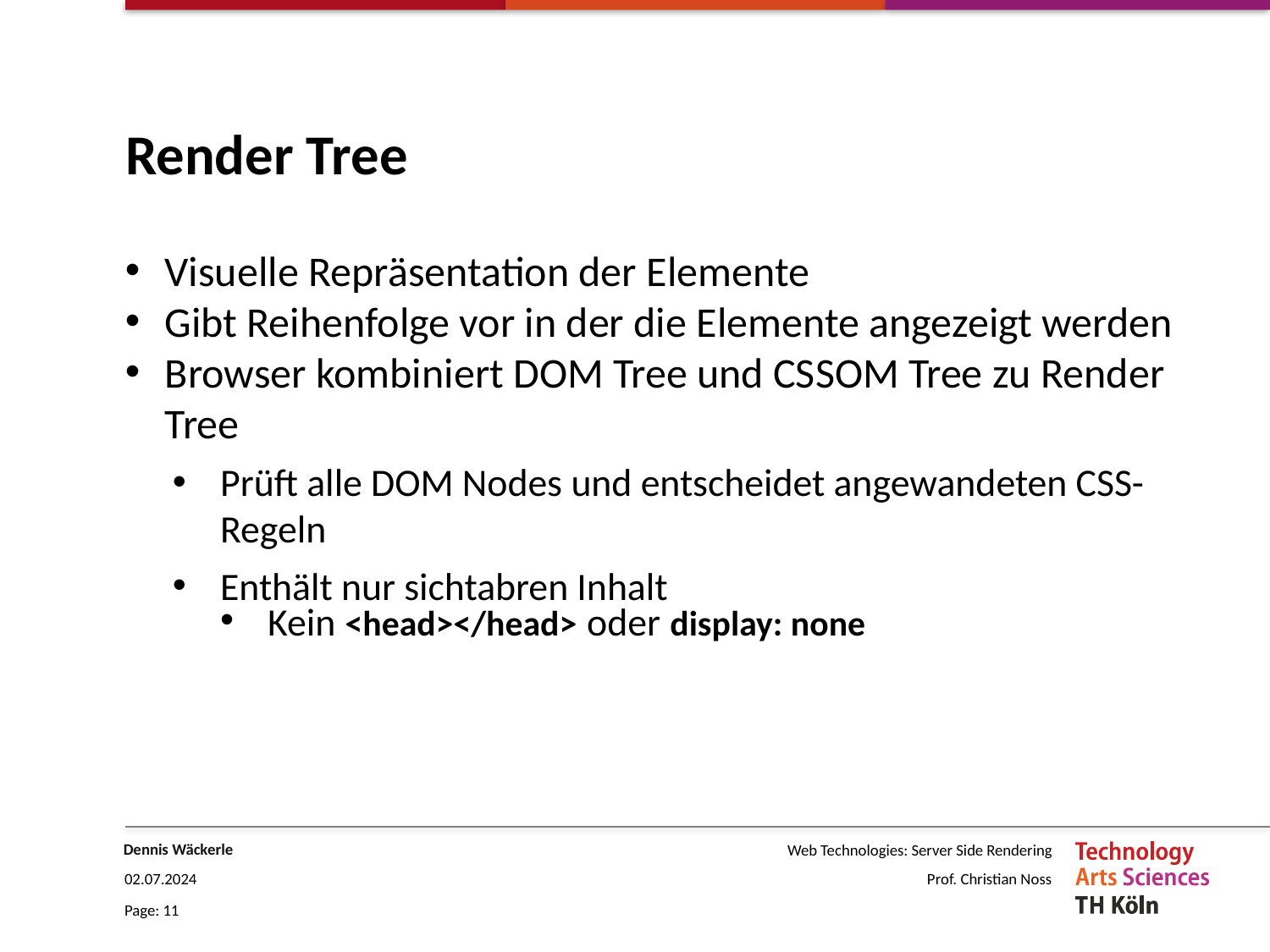

# Render Tree
Visuelle Repräsentation der Elemente
Gibt Reihenfolge vor in der die Elemente angezeigt werden
Browser kombiniert DOM Tree und CSSOM Tree zu Render Tree
Prüft alle DOM Nodes und entscheidet angewandeten CSS-Regeln
Enthält nur sichtabren Inhalt
Kein <head></head> oder display: none